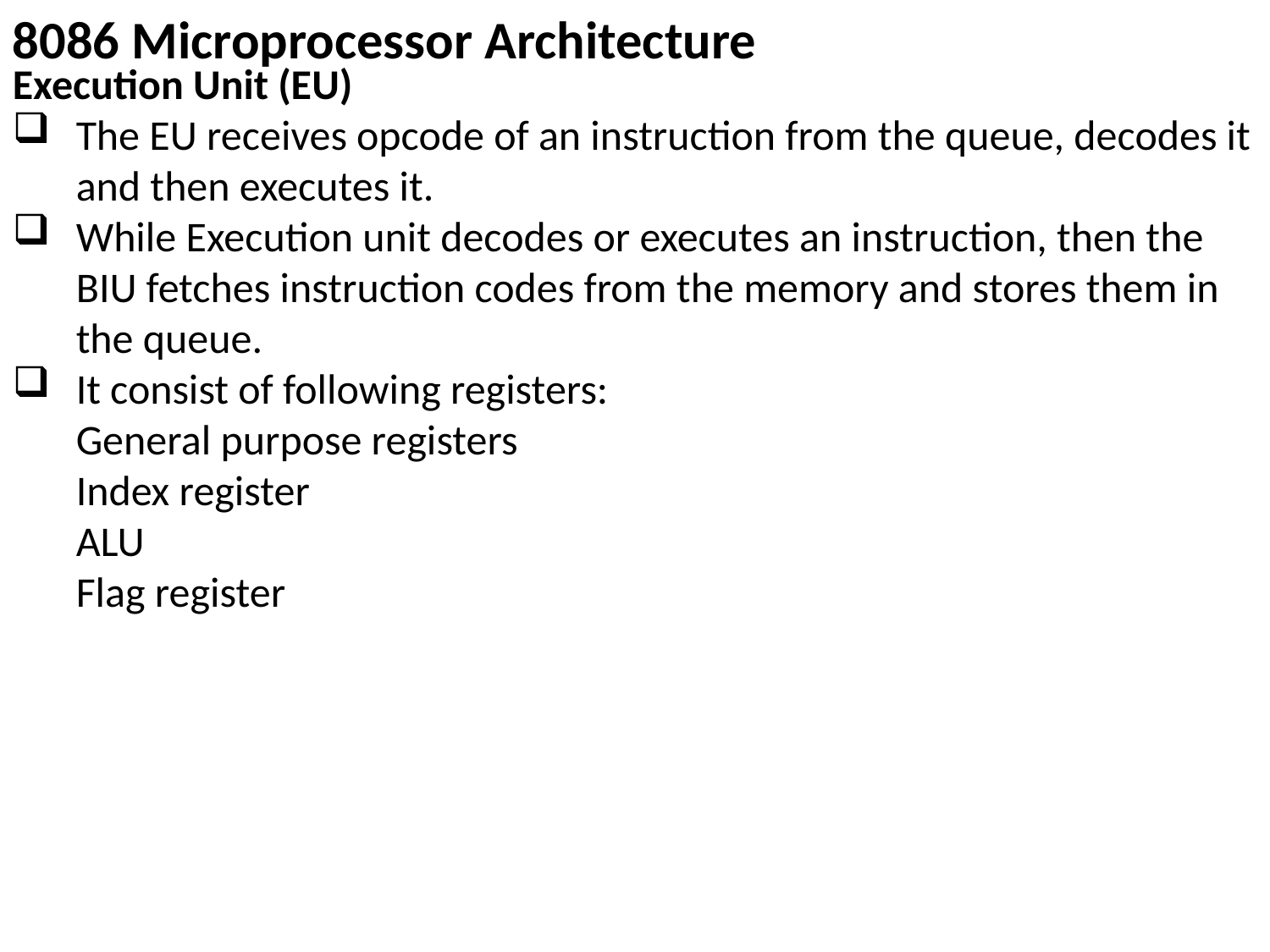

8086 Microprocessor Architecture

Execution Unit (EU)
The EU receives opcode of an instruction from the queue, decodes it and then executes it.
While Execution unit decodes or executes an instruction, then the BIU fetches instruction codes from the memory and stores them in the queue.
It consist of following registers:
General purpose registers
Index register
ALU
Flag register